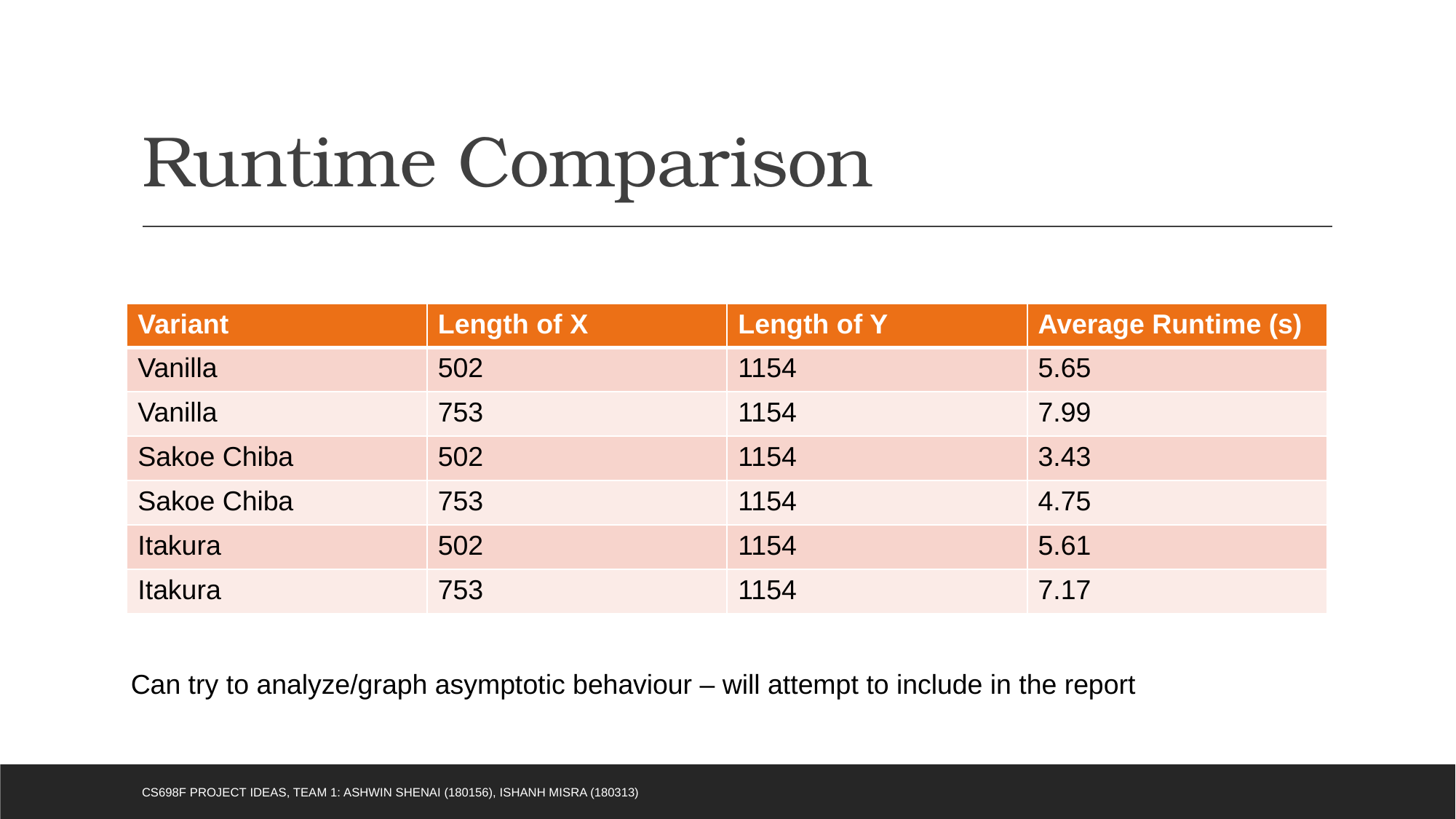

# Runtime Comparison
| Variant | Length of X | Length of Y | Average Runtime (s) |
| --- | --- | --- | --- |
| Vanilla | 502 | 1154 | 5.65 |
| Vanilla | 753 | 1154 | 7.99 |
| Sakoe Chiba | 502 | 1154 | 3.43 |
| Sakoe Chiba | 753 | 1154 | 4.75 |
| Itakura | 502 | 1154 | 5.61 |
| Itakura | 753 | 1154 | 7.17 |
Can try to analyze/graph asymptotic behaviour – will attempt to include in the report
CS698F Project Ideas, Team 1: Ashwin Shenai (180156), Ishanh Misra (180313)